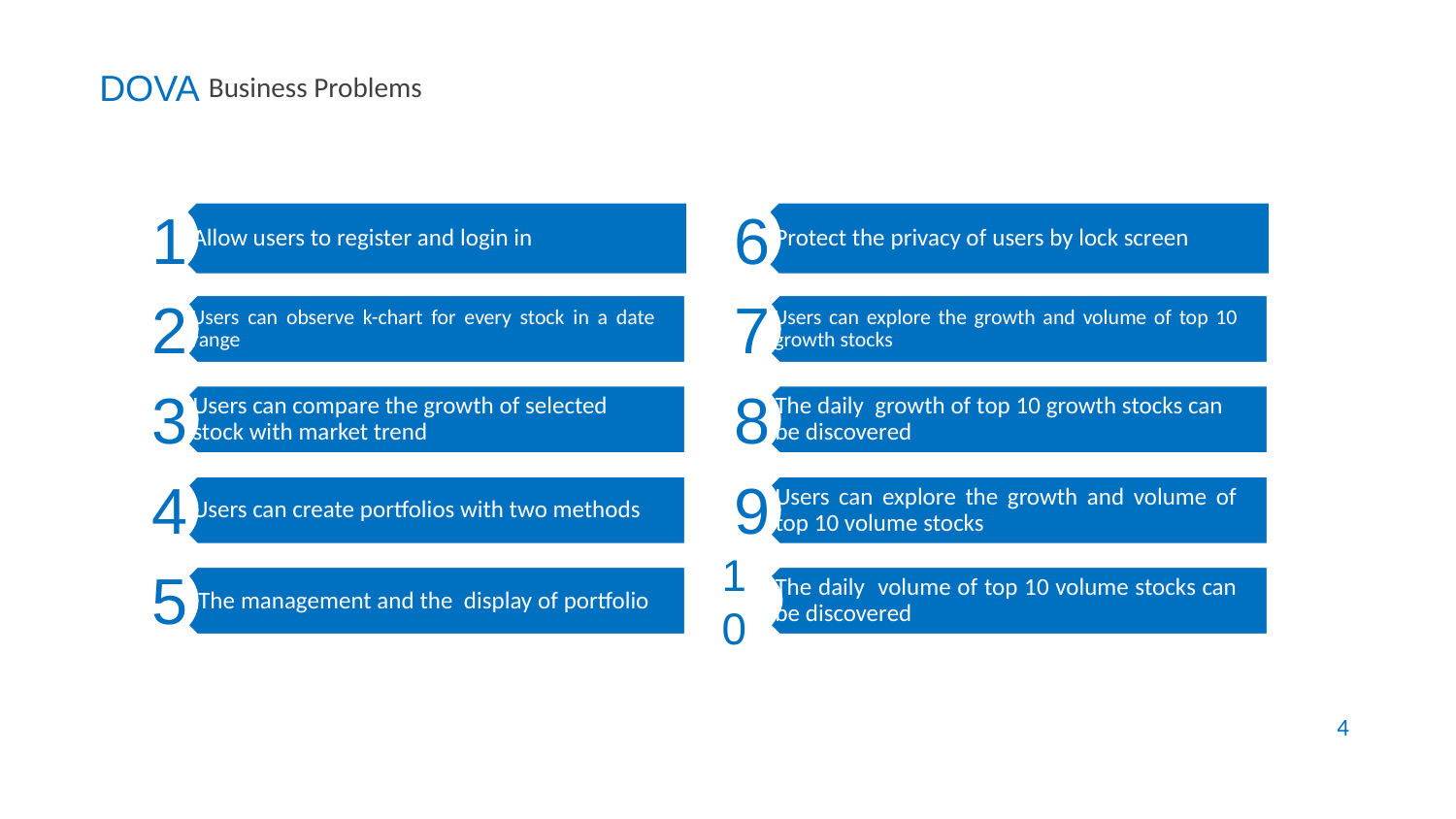

DOVA
Business Problems
Allow users to register and login in
Users can observe k-chart for every stock in a date range
Users can compare the growth of selected stock with market trend
Users can create portfolios with two methods
The management and the  display of portfolio
Protect the privacy of users by lock screen
Users can explore the growth and volume of top 10 growth stocks
The daily  growth of top 10 growth stocks can be discovered
Users can explore the growth and volume of top 10 volume stocks
The daily  volume of top 10 volume stocks can be discovered
1
6
2
7
3
8
4
9
5
10
4